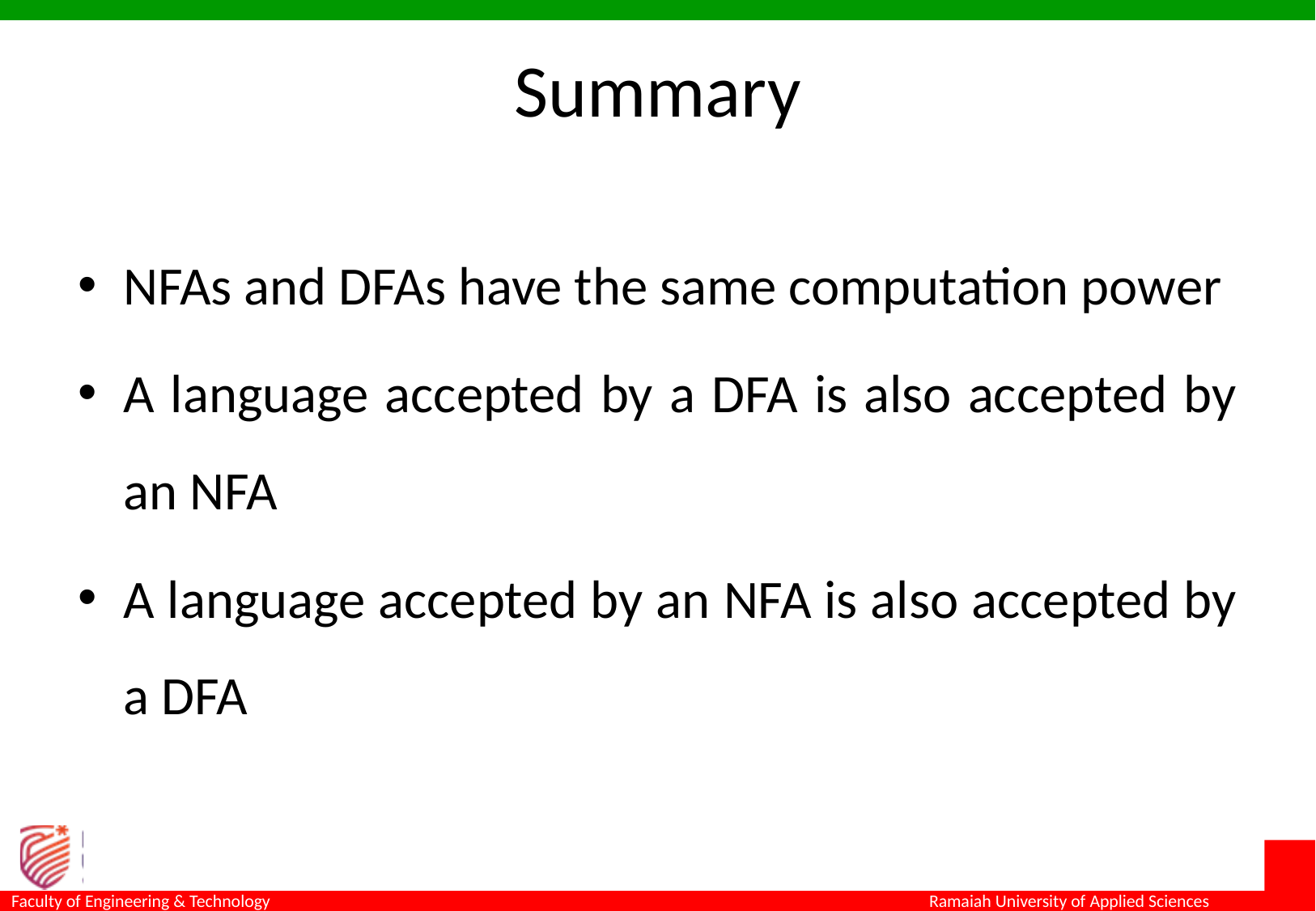

# Summary
NFAs and DFAs have the same computation power
A language accepted by a DFA is also accepted by an NFA
A language accepted by an NFA is also accepted by a DFA